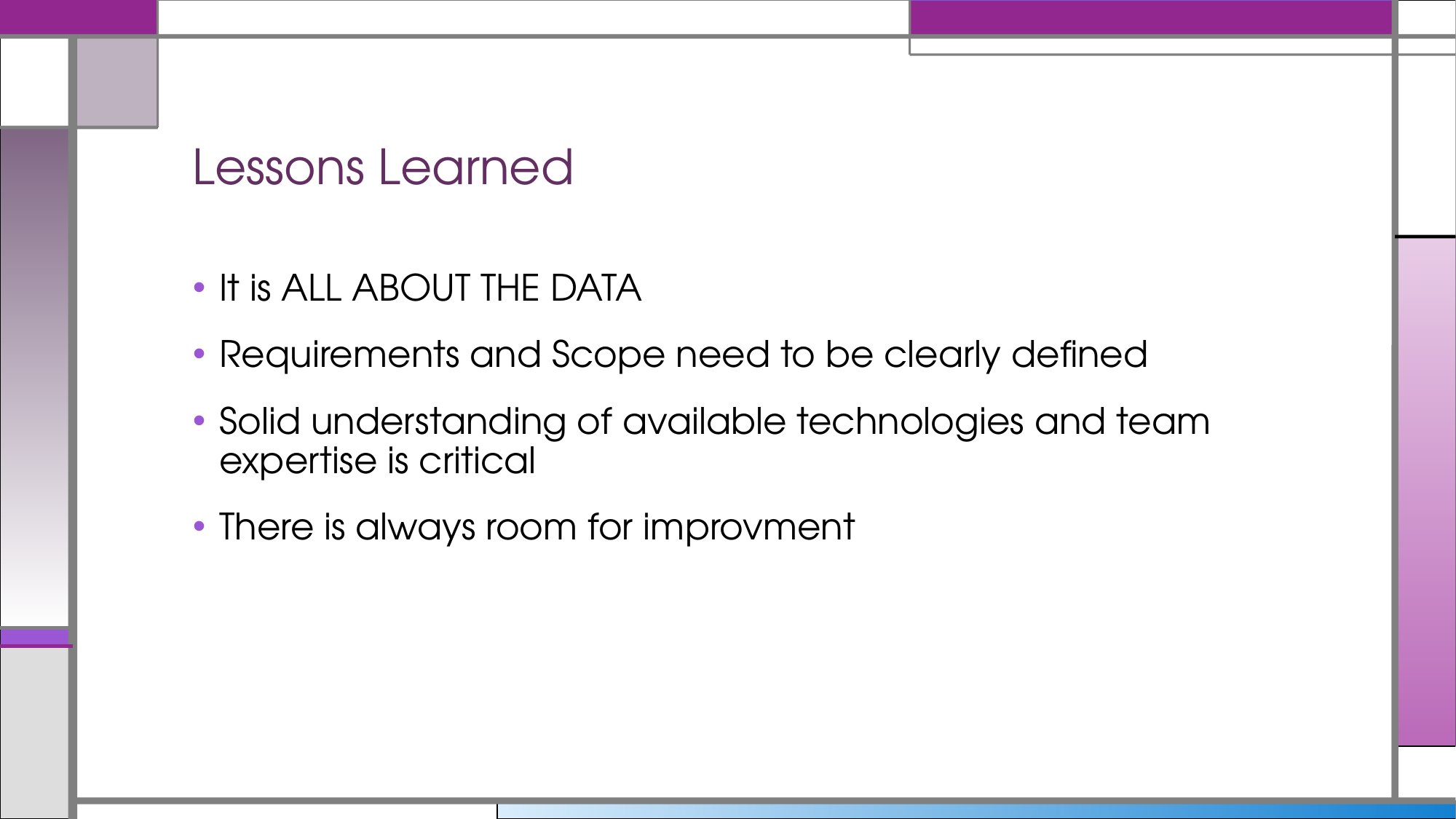

# Lessons Learned
It is ALL ABOUT THE DATA
Requirements and Scope need to be clearly defined
Solid understanding of available technologies and team expertise is critical
There is always room for improvment